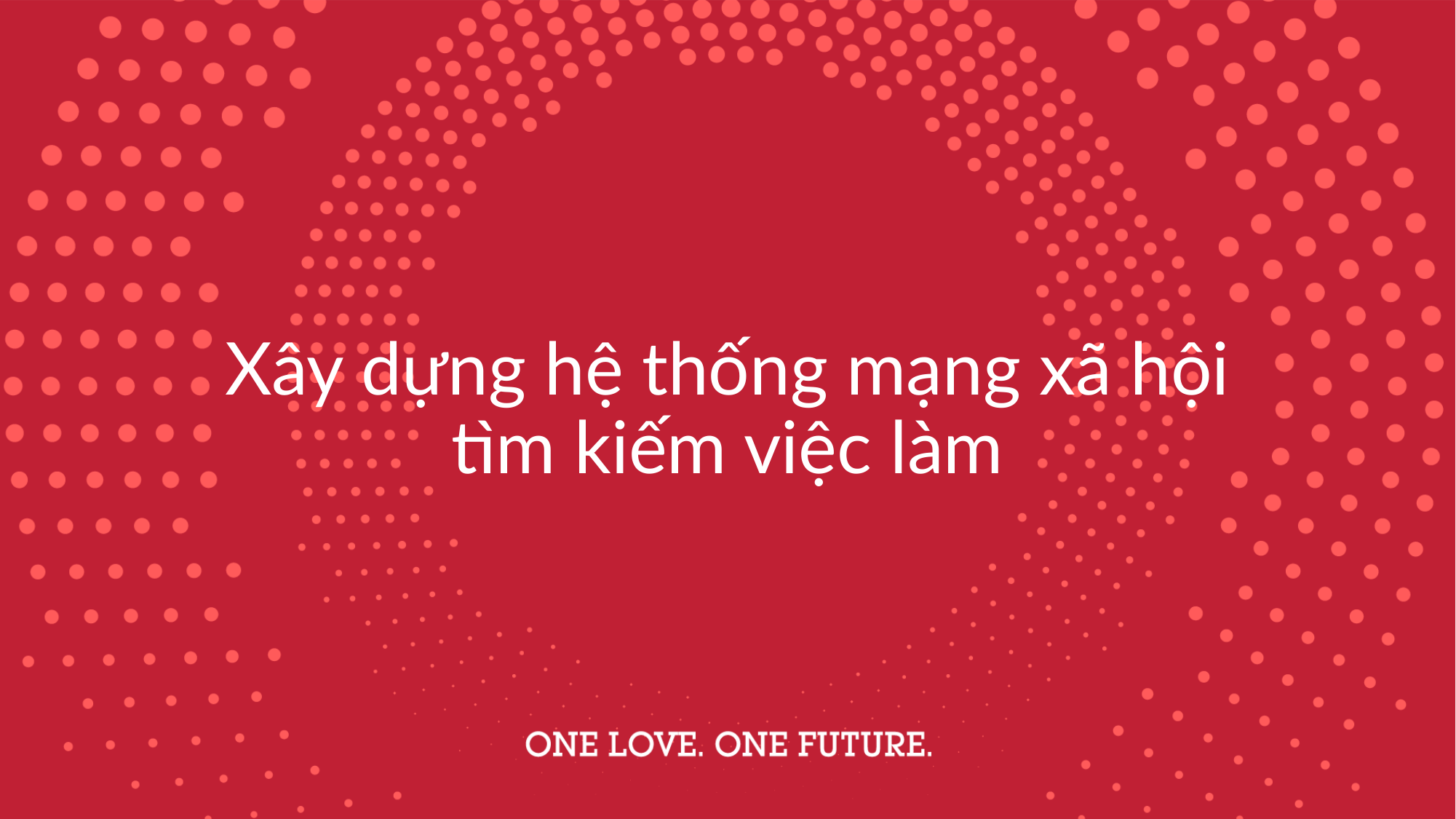

# Xây dựng hệ thống mạng xã hội tìm kiếm việc làm